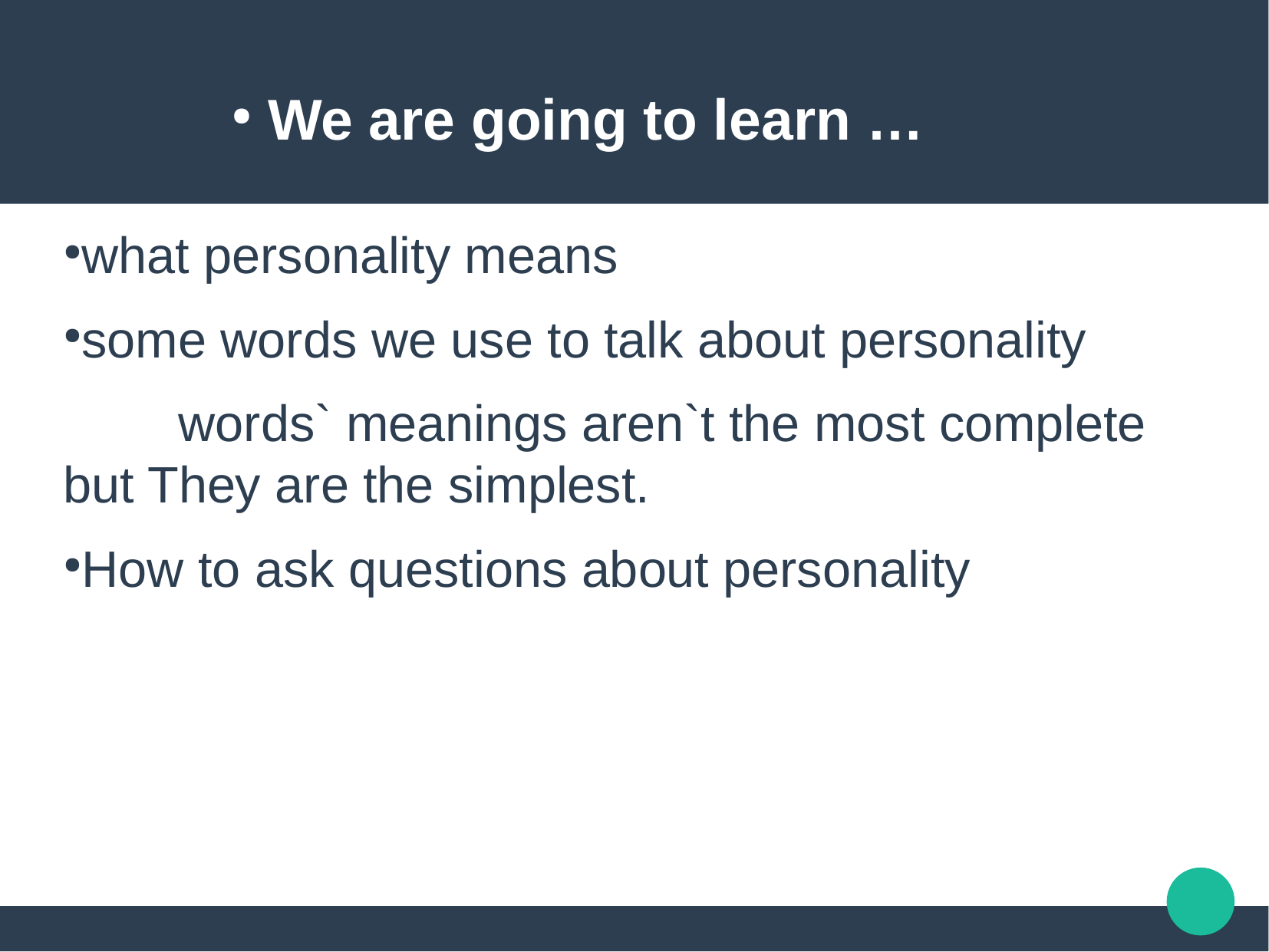

We are going to learn …
what personality means
some words we use to talk about personality
	words` meanings aren`t the most complete but They are the simplest.
How to ask questions about personality